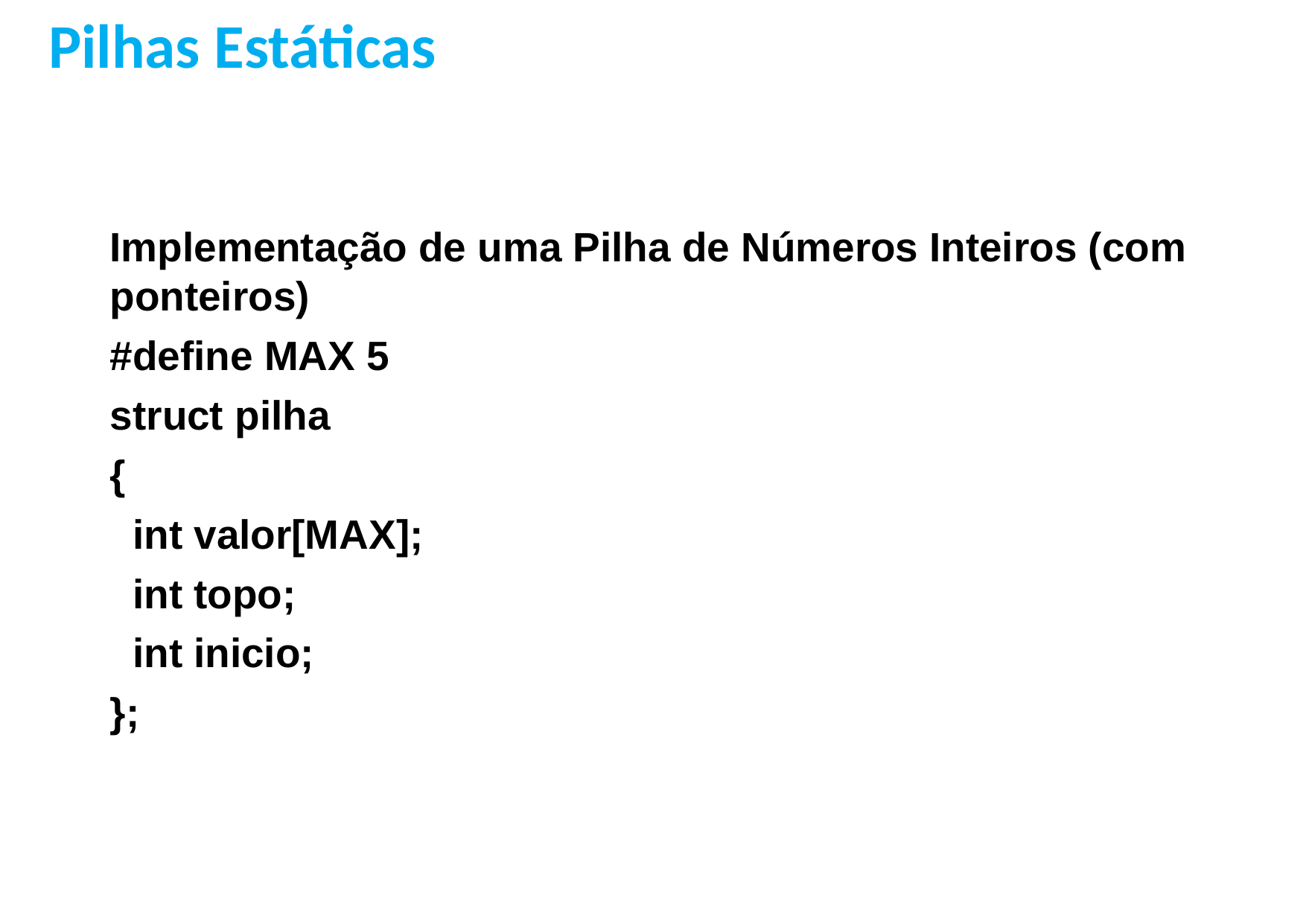

Pilhas Estáticas
Implementação de uma Pilha de Números Inteiros (com ponteiros)
#define MAX 5
struct pilha
{
  int valor[MAX];
  int topo;
  int inicio;
};